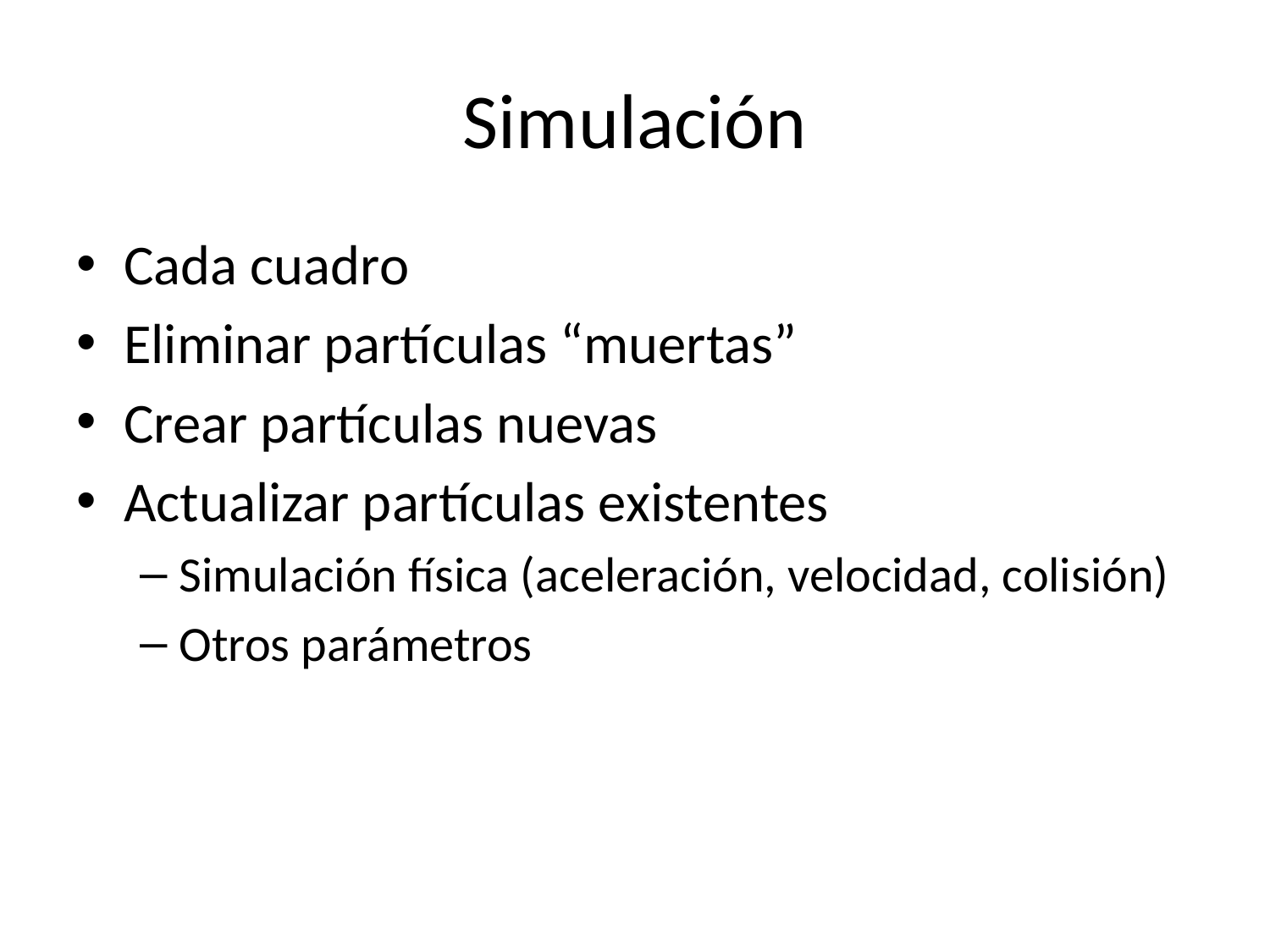

# Simulación
Cada cuadro
Eliminar partículas “muertas”
Crear partículas nuevas
Actualizar partículas existentes
Simulación física (aceleración, velocidad, colisión)
Otros parámetros